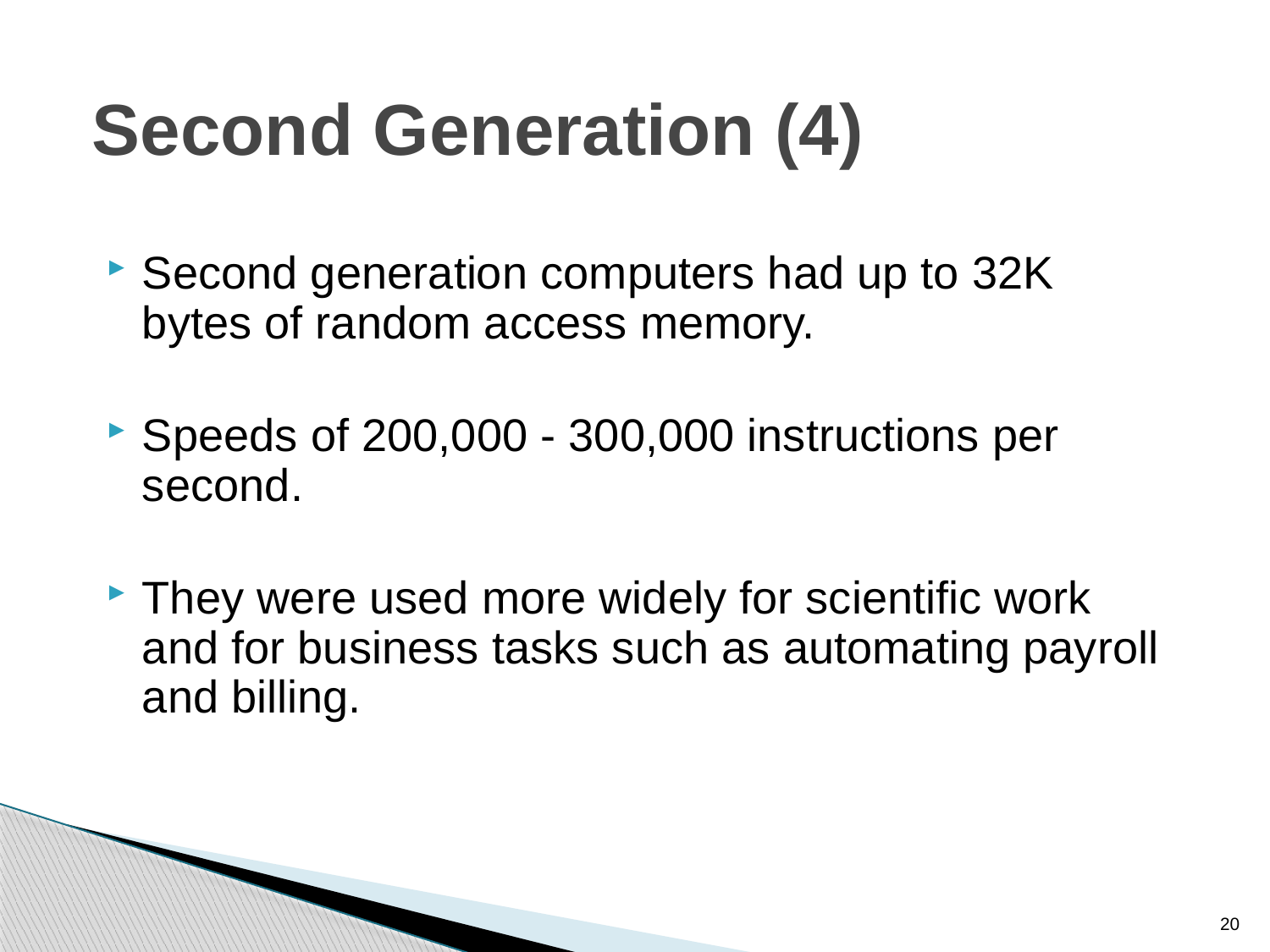

# Second Generation (4)
Second generation computers had up to 32K bytes of random access memory.

Speeds of 200,000 - 300,000 instructions per second.

They were used more widely for scientific work and for business tasks such as automating payroll and billing.
20